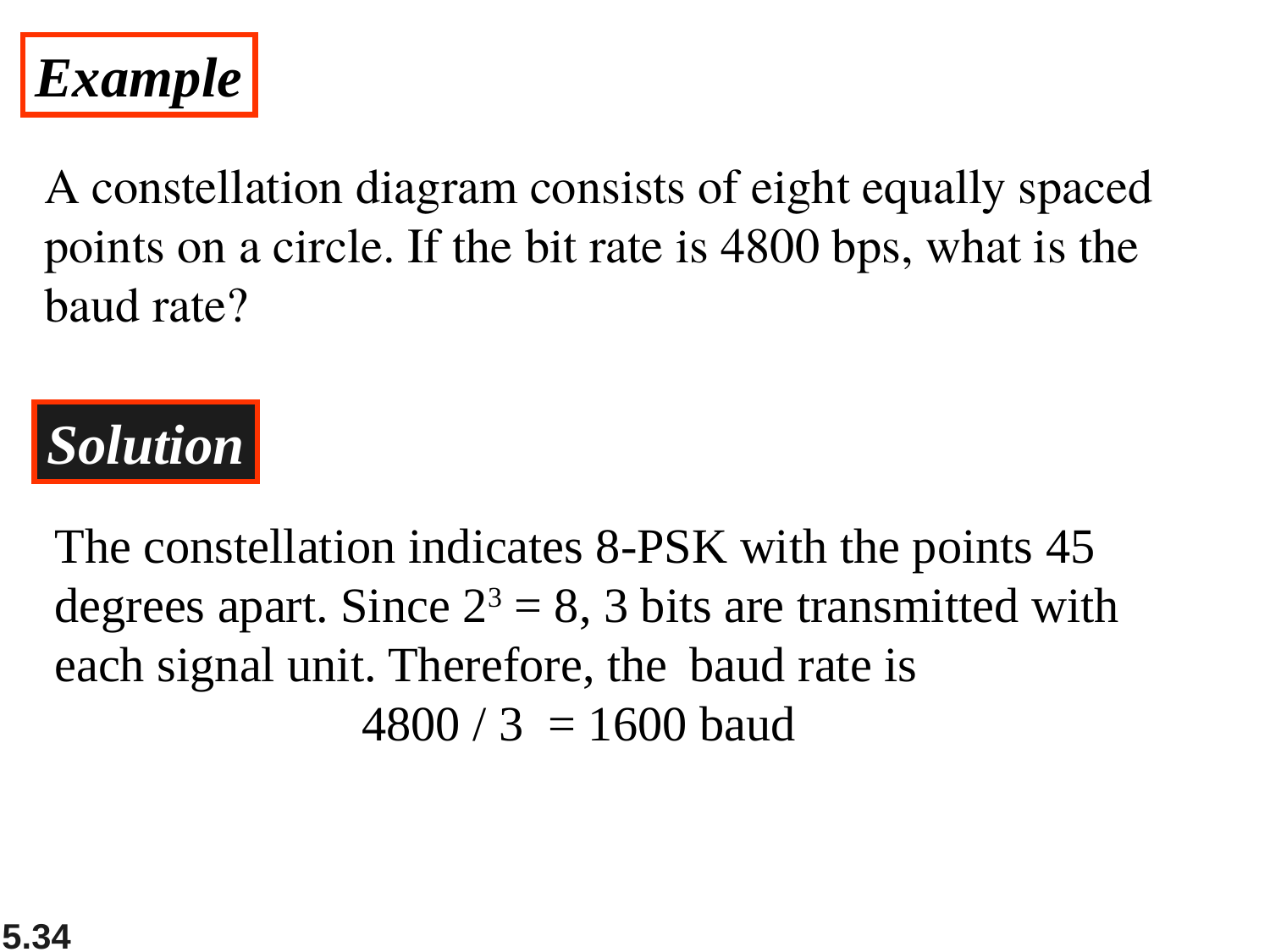

Example
A constellation diagram consists of eight equally spaced points on a circle. If the bit rate is 4800 bps, what is the baud rate?
Solution
The constellation indicates 8-PSK with the points 45 degrees apart. Since 23 = 8, 3 bits are transmitted with each signal unit. Therefore, the 	baud rate is
                         4800 / 3  = 1600 baud
5.34